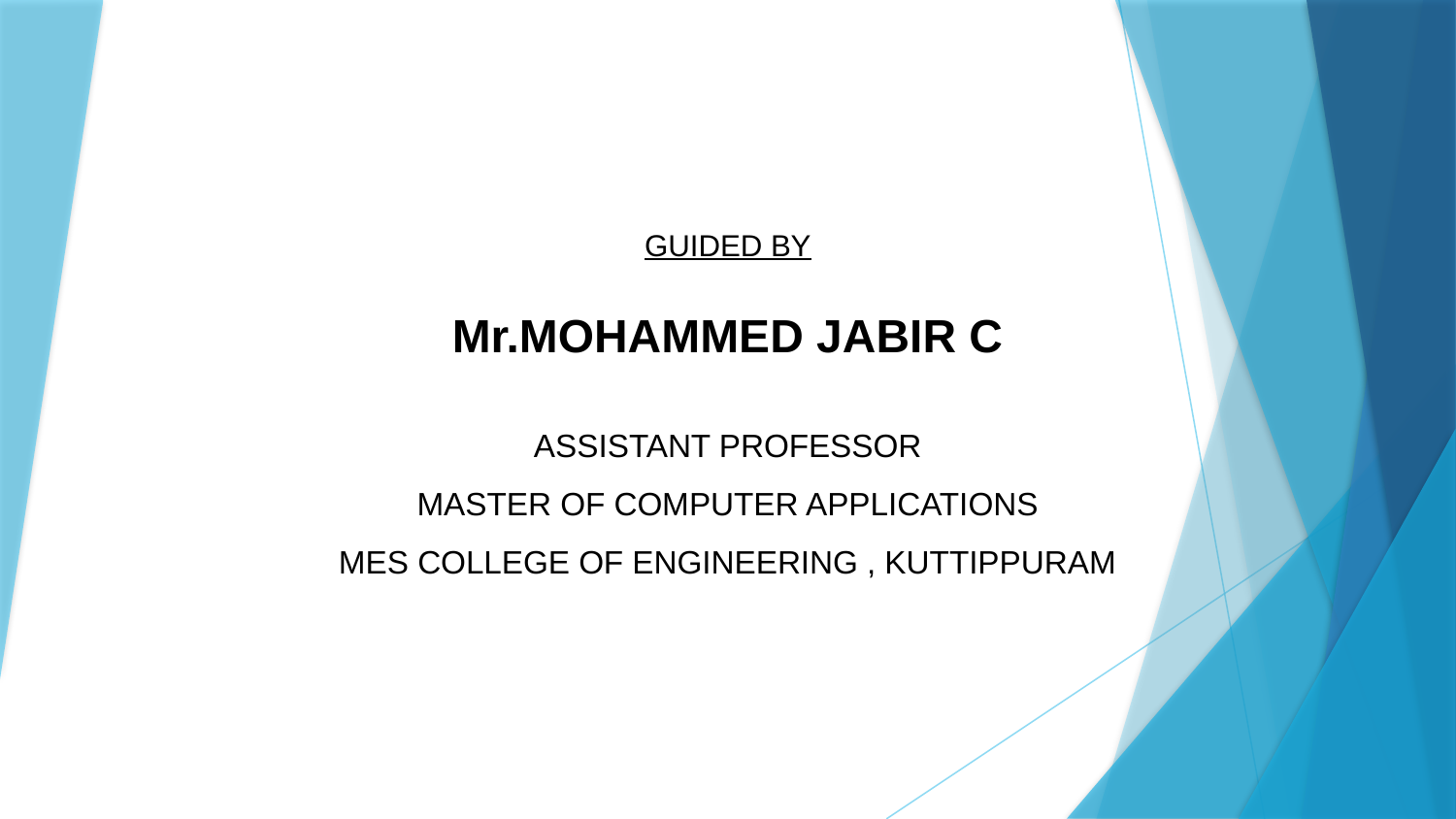

# GUIDED BY

Mr.MOHAMMED JABIR C

ASSISTANT PROFESSOR
MASTER OF COMPUTER APPLICATIONS
MES COLLEGE OF ENGINEERING , KUTTIPPURAM